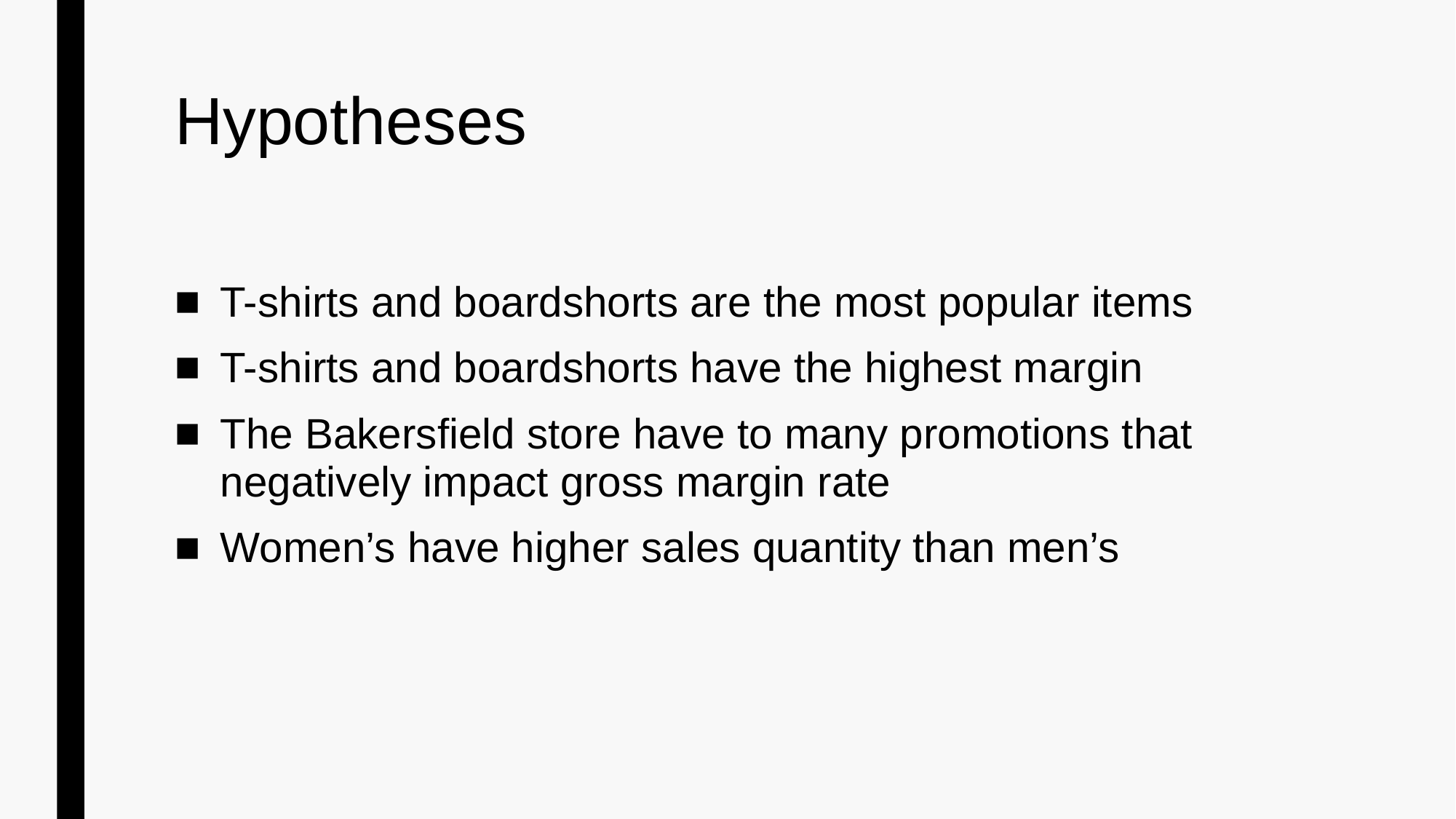

# Hypotheses
T-shirts and boardshorts are the most popular items
T-shirts and boardshorts have the highest margin
The Bakersfield store have to many promotions that negatively impact gross margin rate
Women’s have higher sales quantity than men’s